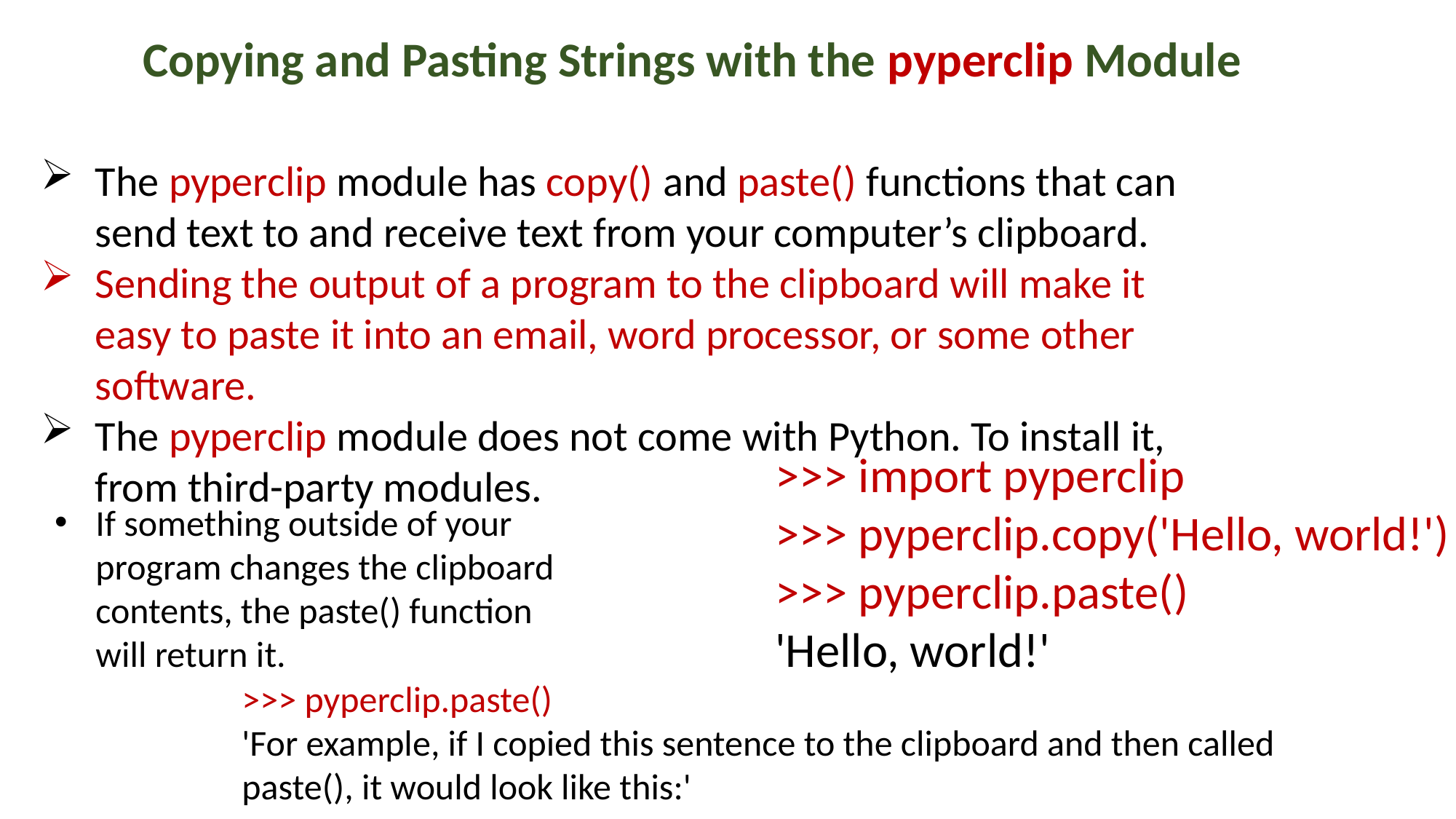

Copying and Pasting Strings with the pyperclip Module
The pyperclip module has copy() and paste() functions that can send text to and receive text from your computer’s clipboard.
Sending the output of a program to the clipboard will make it easy to paste it into an email, word processor, or some other software.
The pyperclip module does not come with Python. To install it, from third-party modules.
>>> import pyperclip
>>> pyperclip.copy('Hello, world!')
>>> pyperclip.paste()
'Hello, world!'
If something outside of your program changes the clipboard contents, the paste() function will return it.
>>> pyperclip.paste()
'For example, if I copied this sentence to the clipboard and then called
paste(), it would look like this:'